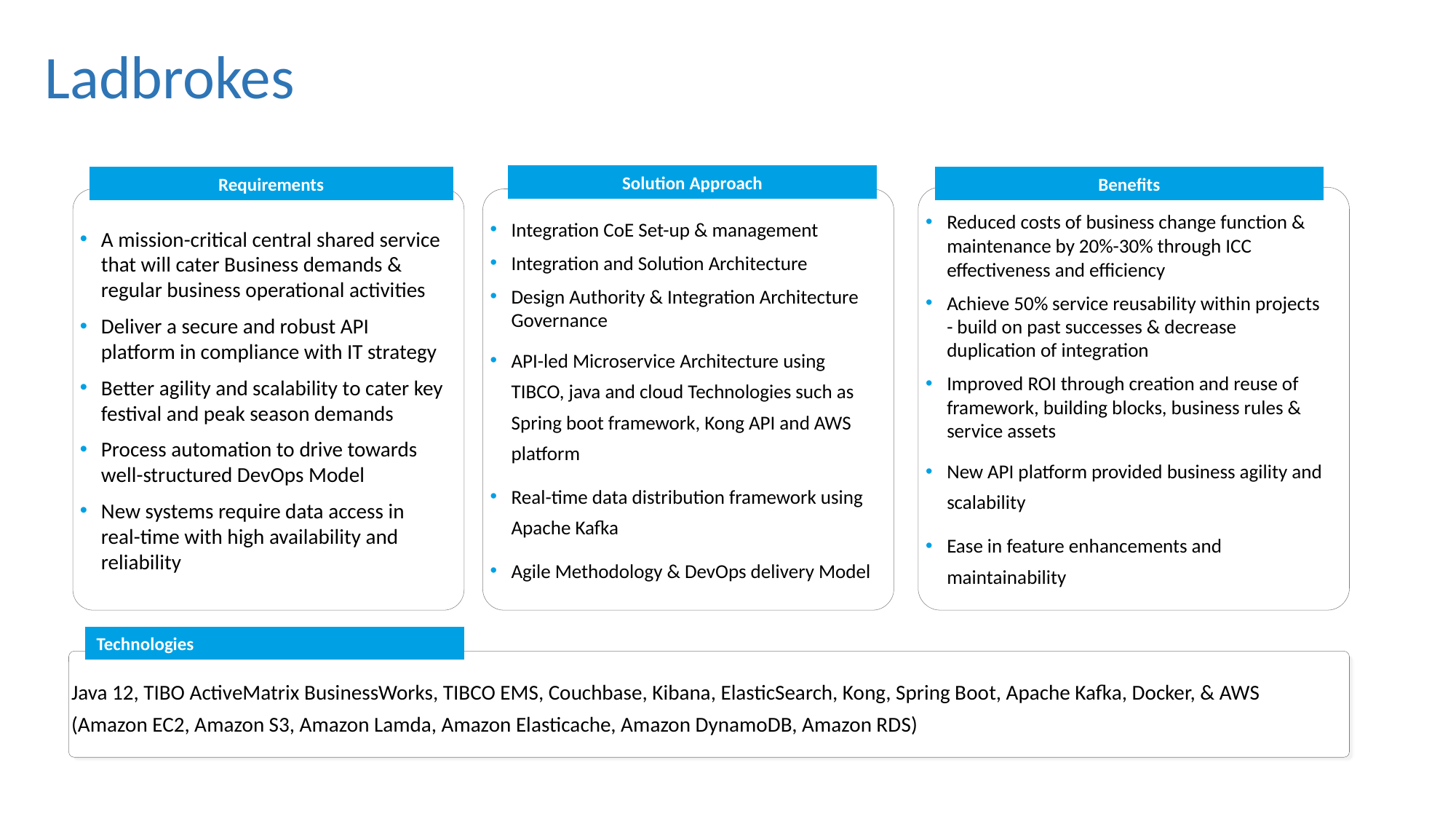

# Ladbrokes
Solution Approach
Requirements
Benefits
Reduced costs of business change function & maintenance by 20%-30% through ICC effectiveness and efficiency
Achieve 50% service reusability within projects - build on past successes & decrease duplication of integration
Improved ROI through creation and reuse of framework, building blocks, business rules & service assets
New API platform provided business agility and scalability
Ease in feature enhancements and maintainability
A mission-critical central shared service that will cater Business demands & regular business operational activities
Deliver a secure and robust API platform in compliance with IT strategy
Better agility and scalability to cater key festival and peak season demands
Process automation to drive towards well-structured DevOps Model
New systems require data access in real-time with high availability and reliability
Integration CoE Set-up & management
Integration and Solution Architecture
Design Authority & Integration Architecture Governance
API-led Microservice Architecture using TIBCO, java and cloud Technologies such as Spring boot framework, Kong API and AWS platform
Real-time data distribution framework using Apache Kafka
Agile Methodology & DevOps delivery Model
Technologies
Java 12, TIBO ActiveMatrix BusinessWorks, TIBCO EMS, Couchbase, Kibana, ElasticSearch, Kong, Spring Boot, Apache Kafka, Docker, & AWS (Amazon EC2, Amazon S3, Amazon Lamda, Amazon Elasticache, Amazon DynamoDB, Amazon RDS)